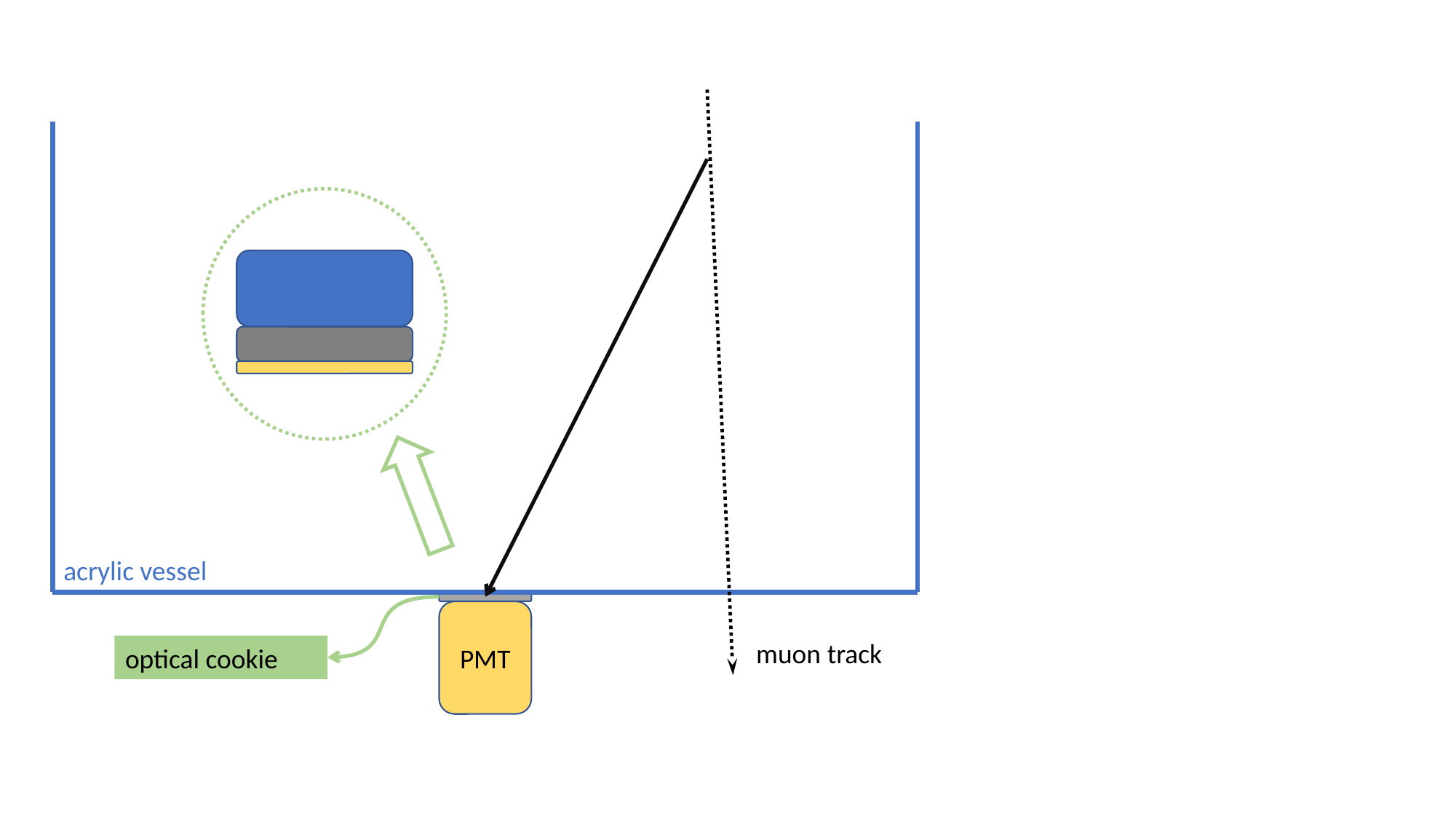

acrylic vessel

PMT
muon track
optical cookie